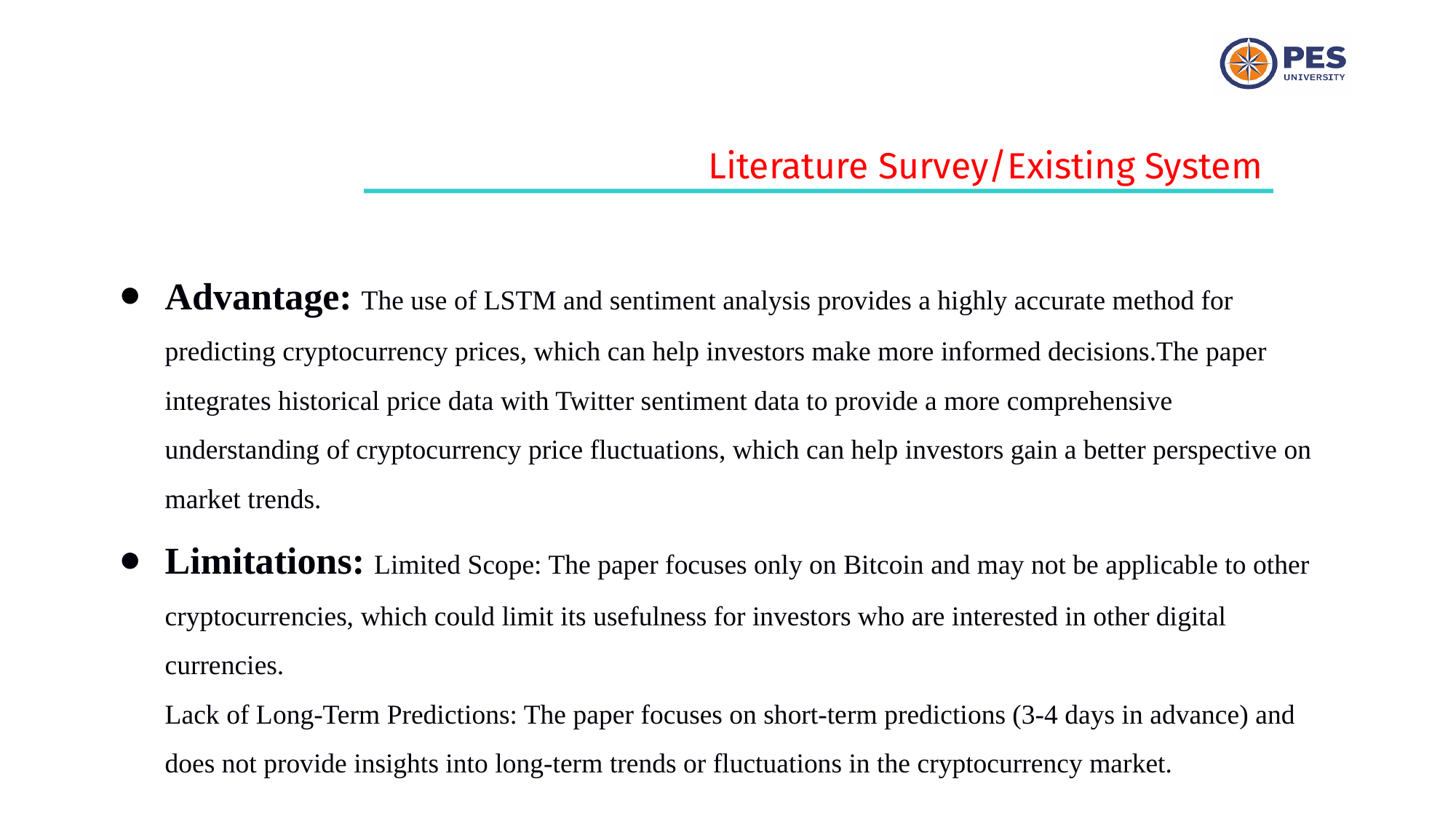

Literature Survey/Existing System

Advantage: The use of LSTM and sentiment analysis provides a highly accurate method for predicting cryptocurrency prices, which can help investors make more informed decisions.The paper integrates historical price data with Twitter sentiment data to provide a more comprehensive understanding of cryptocurrency price fluctuations, which can help investors gain a better perspective on market trends.
Limitations: Limited Scope: The paper focuses only on Bitcoin and may not be applicable to other cryptocurrencies, which could limit its usefulness for investors who are interested in other digital currencies.
Lack of Long-Term Predictions: The paper focuses on short-term predictions (3-4 days in advance) and does not provide insights into long-term trends or fluctuations in the cryptocurrency market.